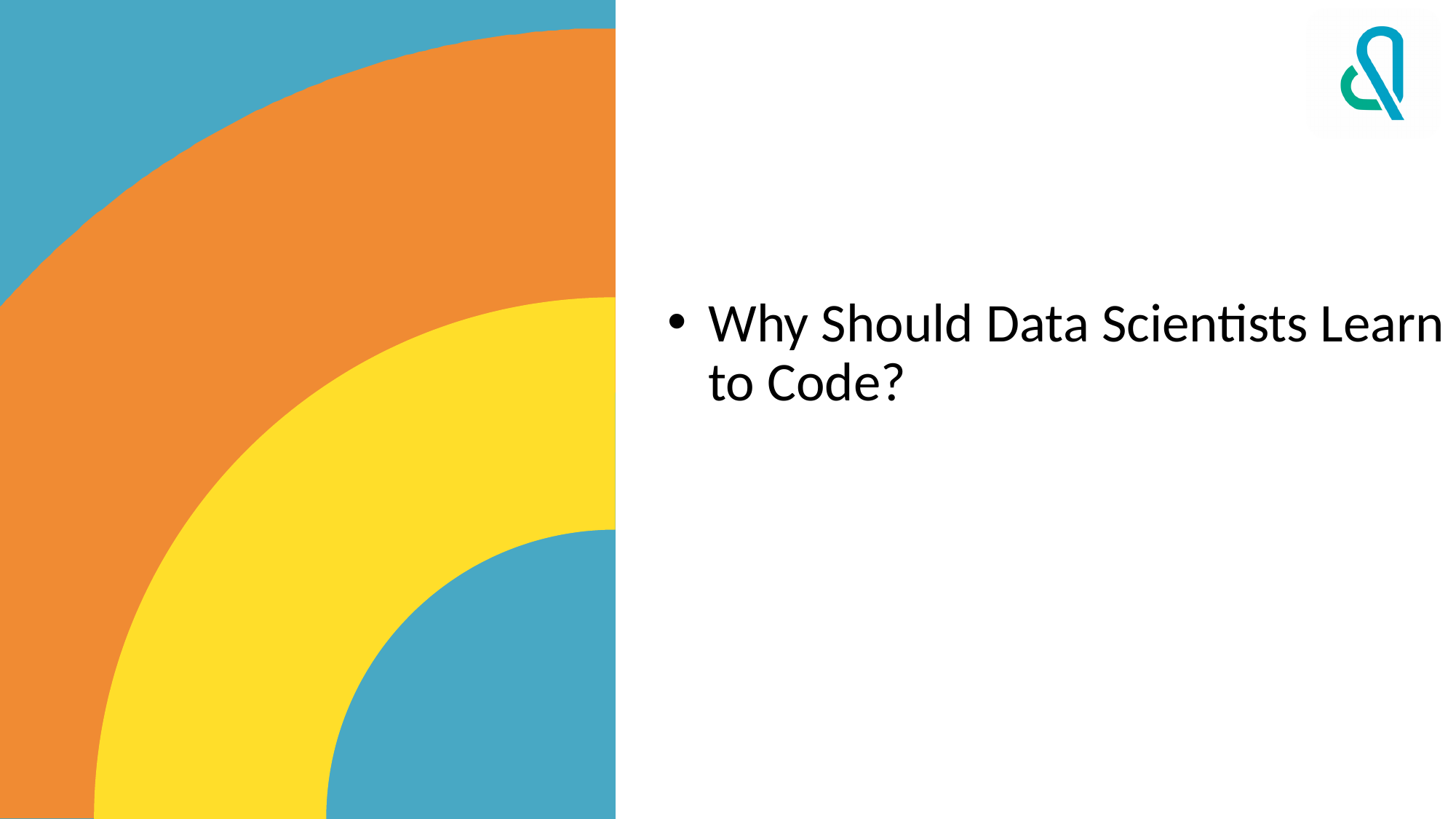

Why Should Data Scientists Learn to Code?